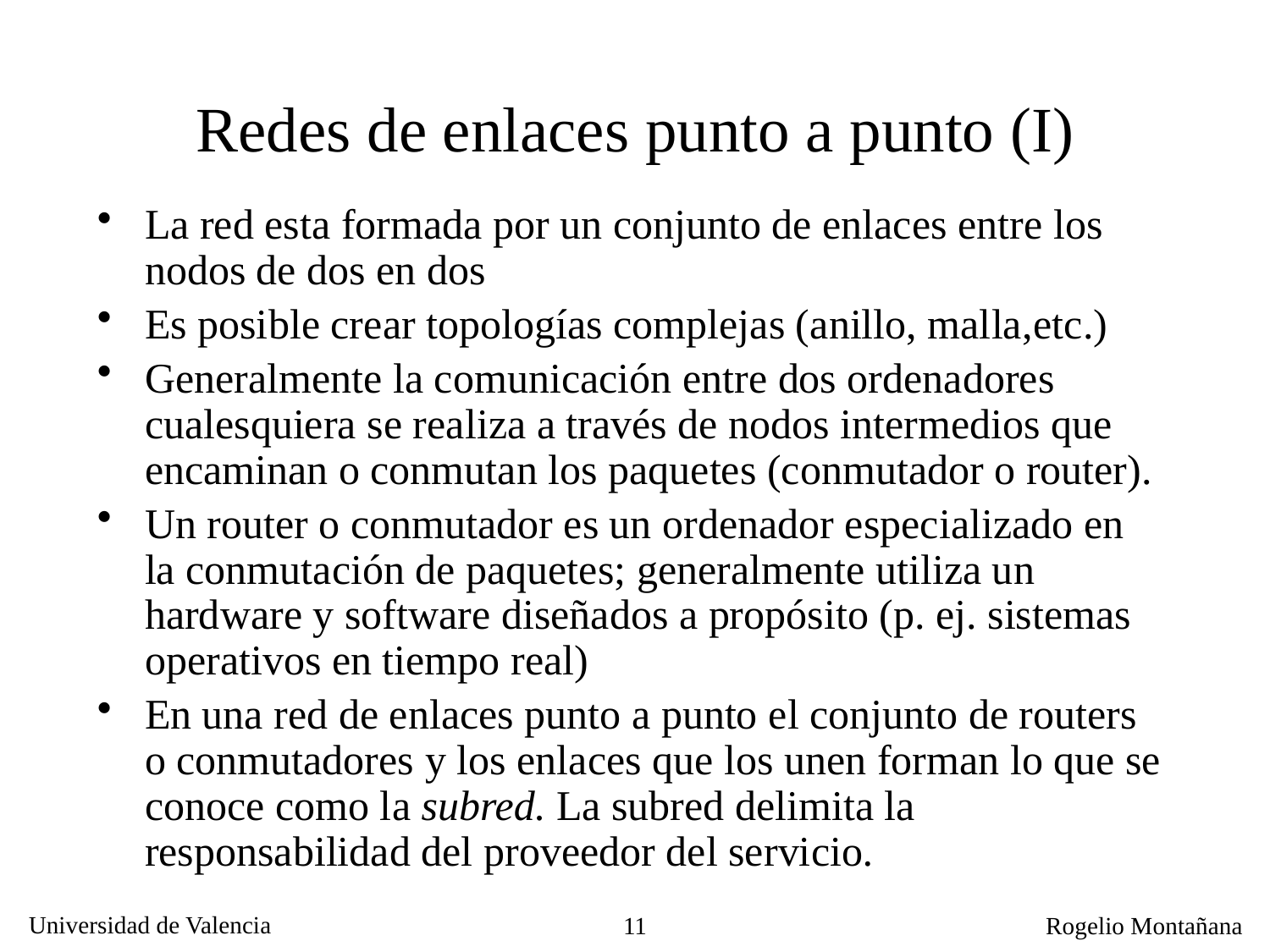

Redes de enlaces punto a punto (I)
La red esta formada por un conjunto de enlaces entre los nodos de dos en dos
Es posible crear topologías complejas (anillo, malla,etc.)
Generalmente la comunicación entre dos ordenadores cualesquiera se realiza a través de nodos intermedios que encaminan o conmutan los paquetes (conmutador o router).
Un router o conmutador es un ordenador especializado en la conmutación de paquetes; generalmente utiliza un hardware y software diseñados a propósito (p. ej. sistemas operativos en tiempo real)
En una red de enlaces punto a punto el conjunto de routers o conmutadores y los enlaces que los unen forman lo que se conoce como la subred. La subred delimita la responsabilidad del proveedor del servicio.

11